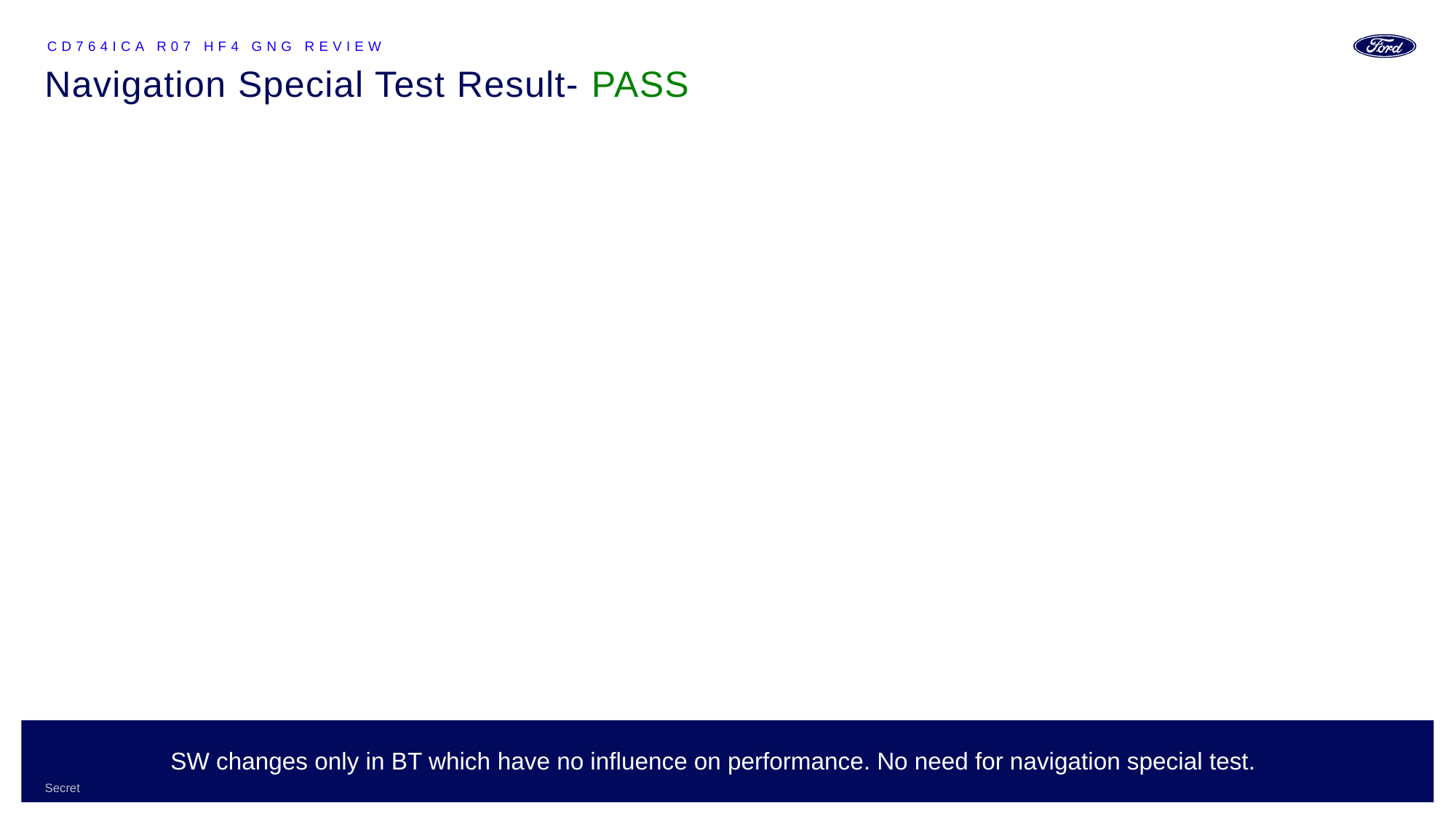

CD764ICA R07 HF4 GNG Review
# Navigation Special Test Result- PASS
21
SW changes only in BT which have no influence on performance. No need for navigation special test.